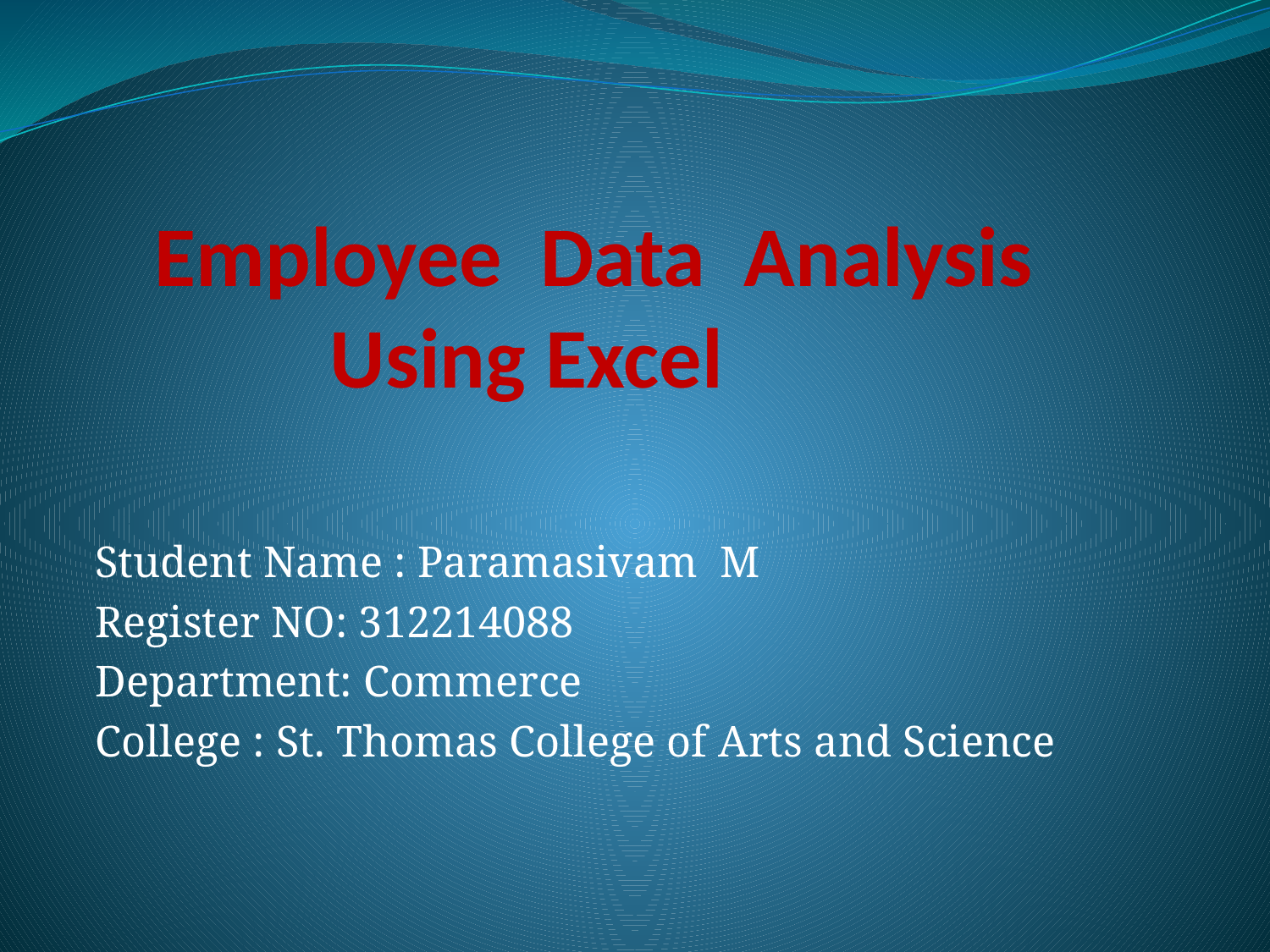

# Employee  Data  Analysis    Using Excel
Student Name : Paramasivam  M
Register NO: 312214088
Department: Commerce
College : St. Thomas College of Arts and Science